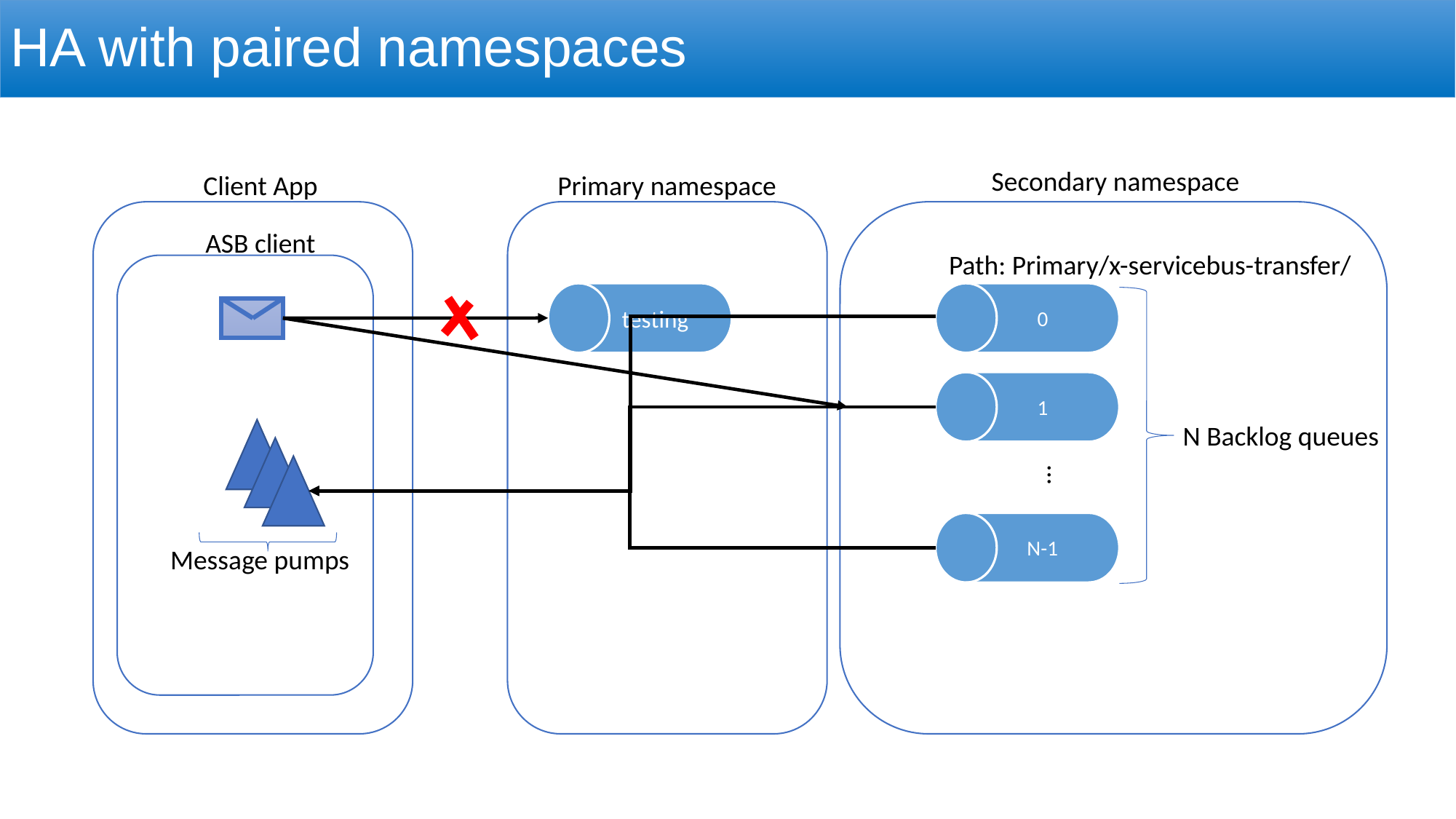

# HA with paired namespaces
Secondary namespace
Client App

Primary namespace

ASB client
Path: Primary/x-servicebus-transfer/
0

1
N Backlog queues
…
N-1

testing

Message pumps